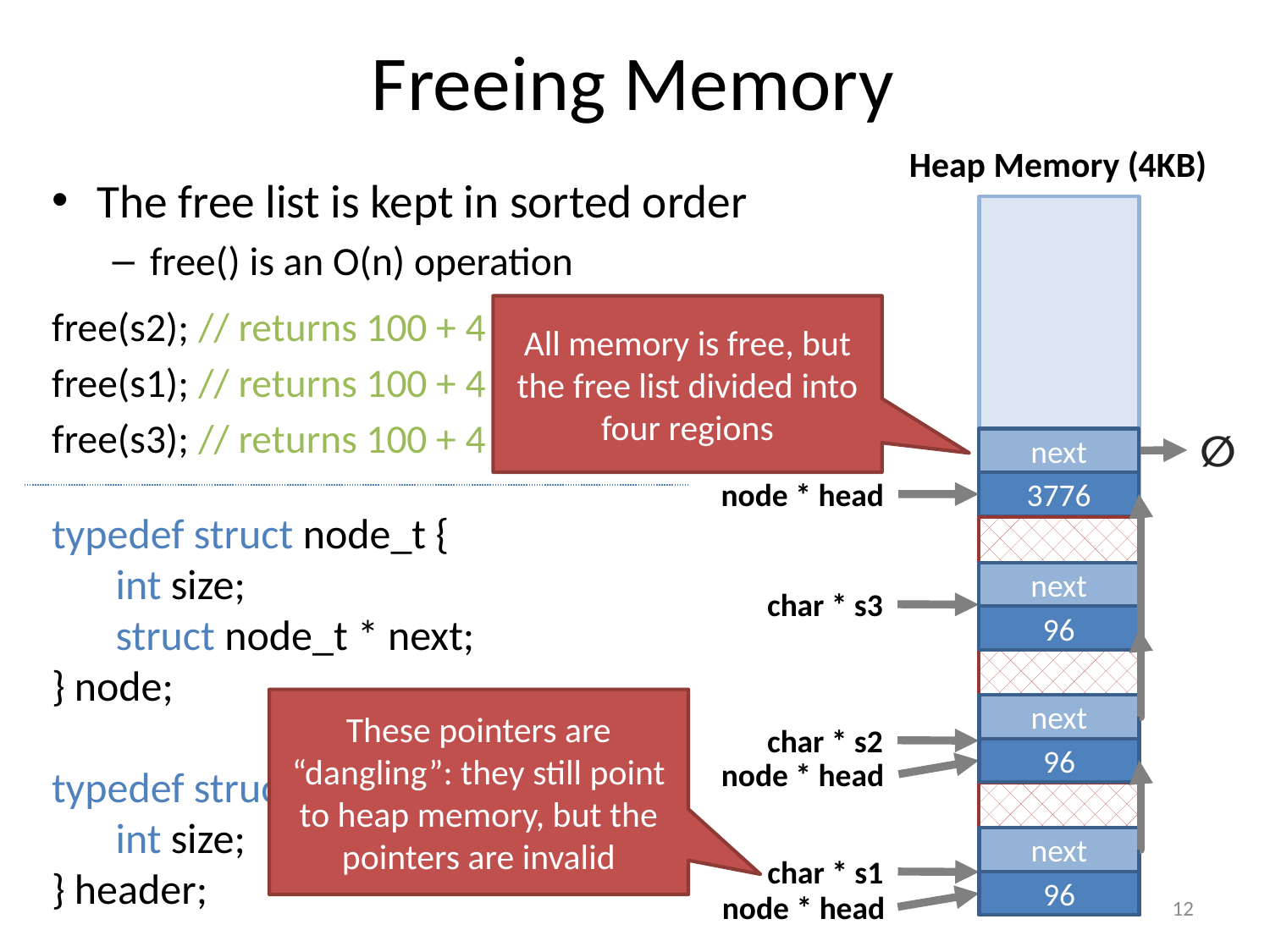

# Freeing Memory
Heap Memory (4KB)
The free list is kept in sorted order
free() is an O(n) operation

free(s2); // returns 100 + 4 – 8 bytes
free(s1); // returns 100 + 4 - 8 bytes
free(s3); // returns 100 + 4 - 8 bytes

All memory is free, but the free list divided into four regions
∅
next
3776
node * head
typedef struct node_t {
	int size;
	struct node_t * next;
} node;

typedef struct header_t {
	int size;
} header;

next
96
char * s3
100

These pointers are “dangling”: they still point to heap memory, but the pointers are invalid
next
96
char * s2
100
node * head

next
96
char * s1
100
node * head
12